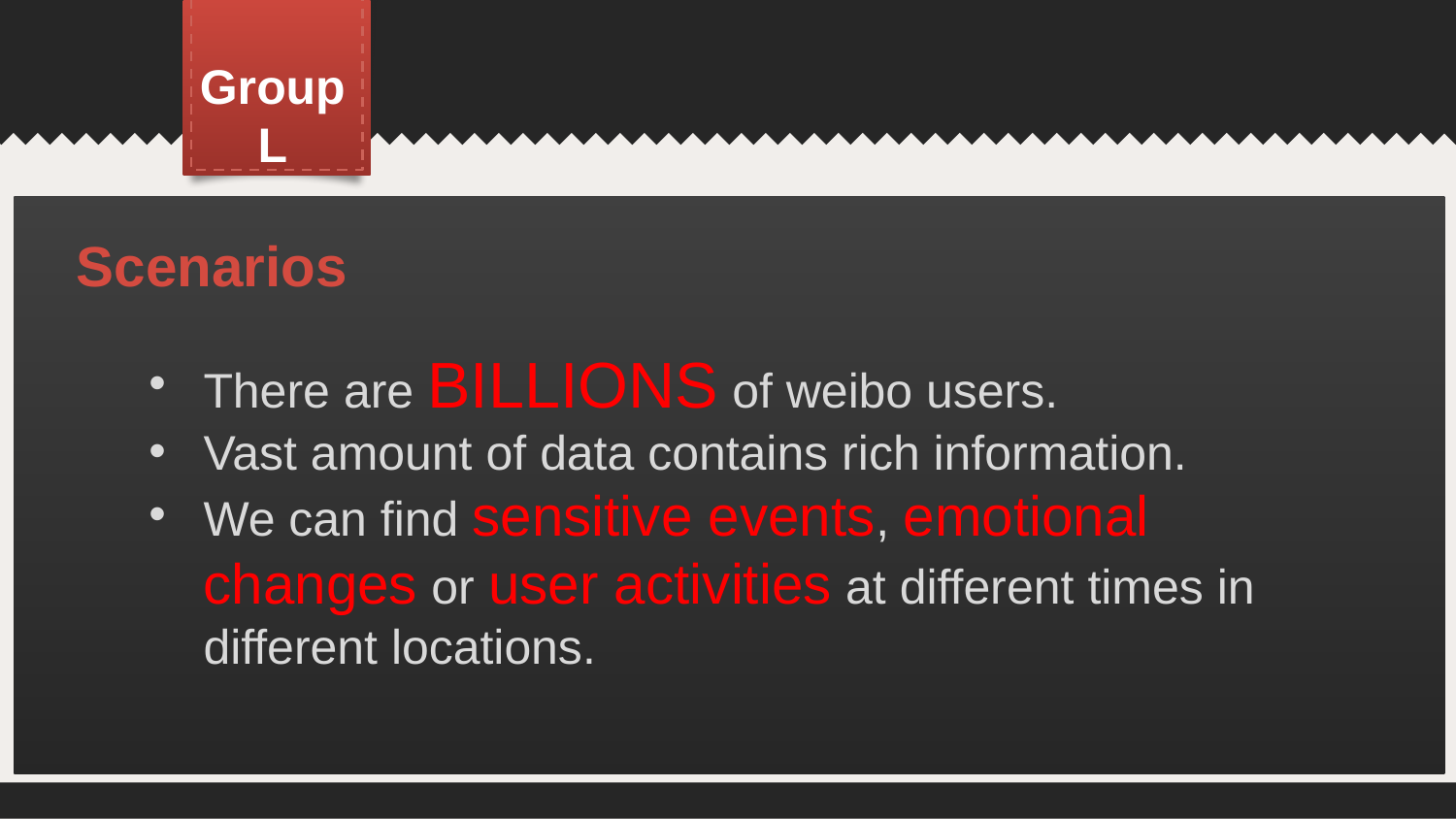

Group L

Scenarios
There are BILLIONS of weibo users.
Vast amount of data contains rich information.
We can find sensitive events, emotional changes or user activities at different times in different locations.